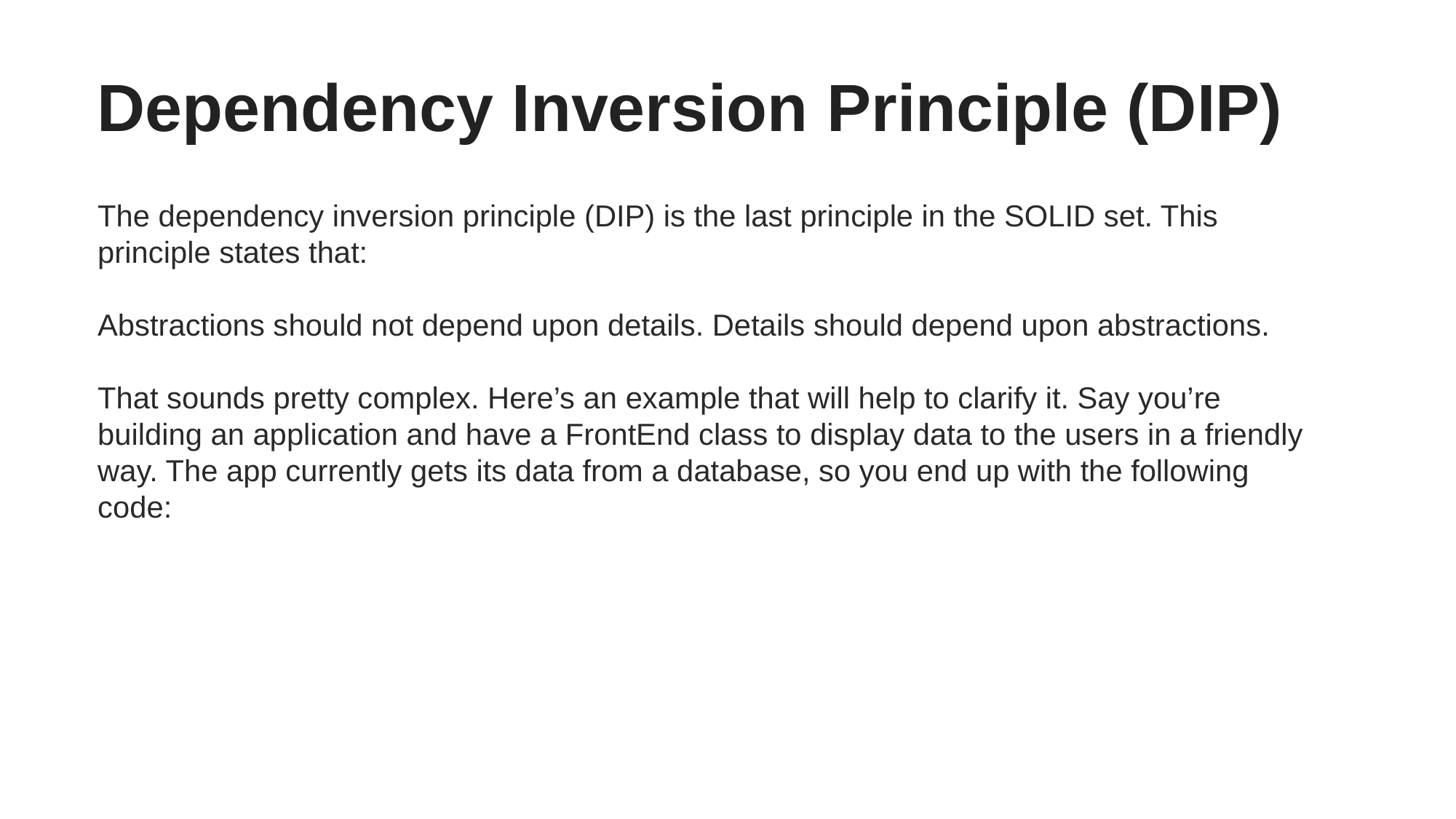

# Dependency Inversion Principle (DIP)
The dependency inversion principle (DIP) is the last principle in the SOLID set. This principle states that:

Abstractions should not depend upon details. Details should depend upon abstractions.

That sounds pretty complex. Here’s an example that will help to clarify it. Say you’re building an application and have a FrontEnd class to display data to the users in a friendly way. The app currently gets its data from a database, so you end up with the following code: